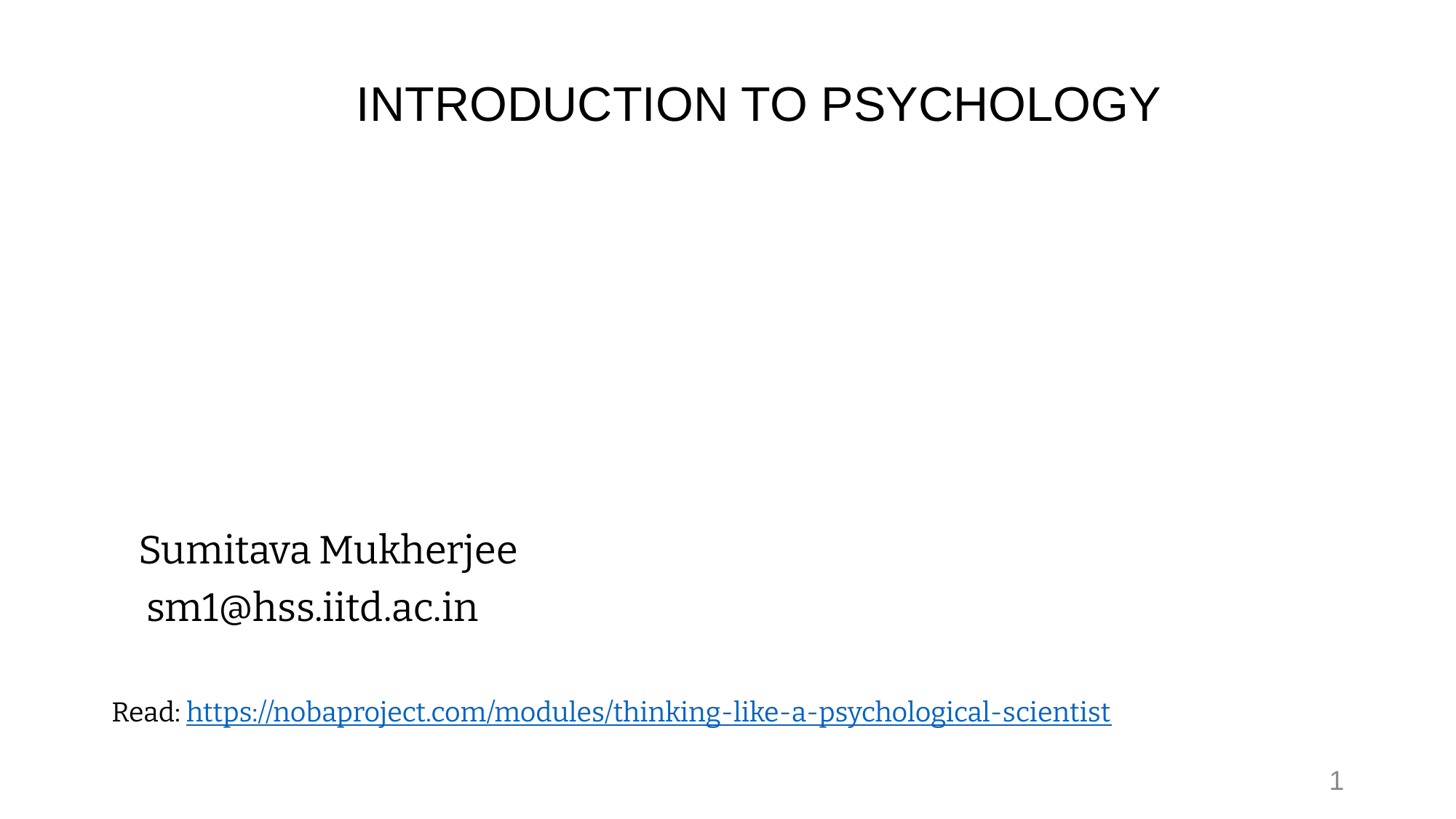

INTRODUCTION TO PSYCHOLOGY
Sumitava Mukherjee
 sm1@hss.iitd.ac.in
Read: https://nobaproject.com/modules/thinking-like-a-psychological-scientist
1